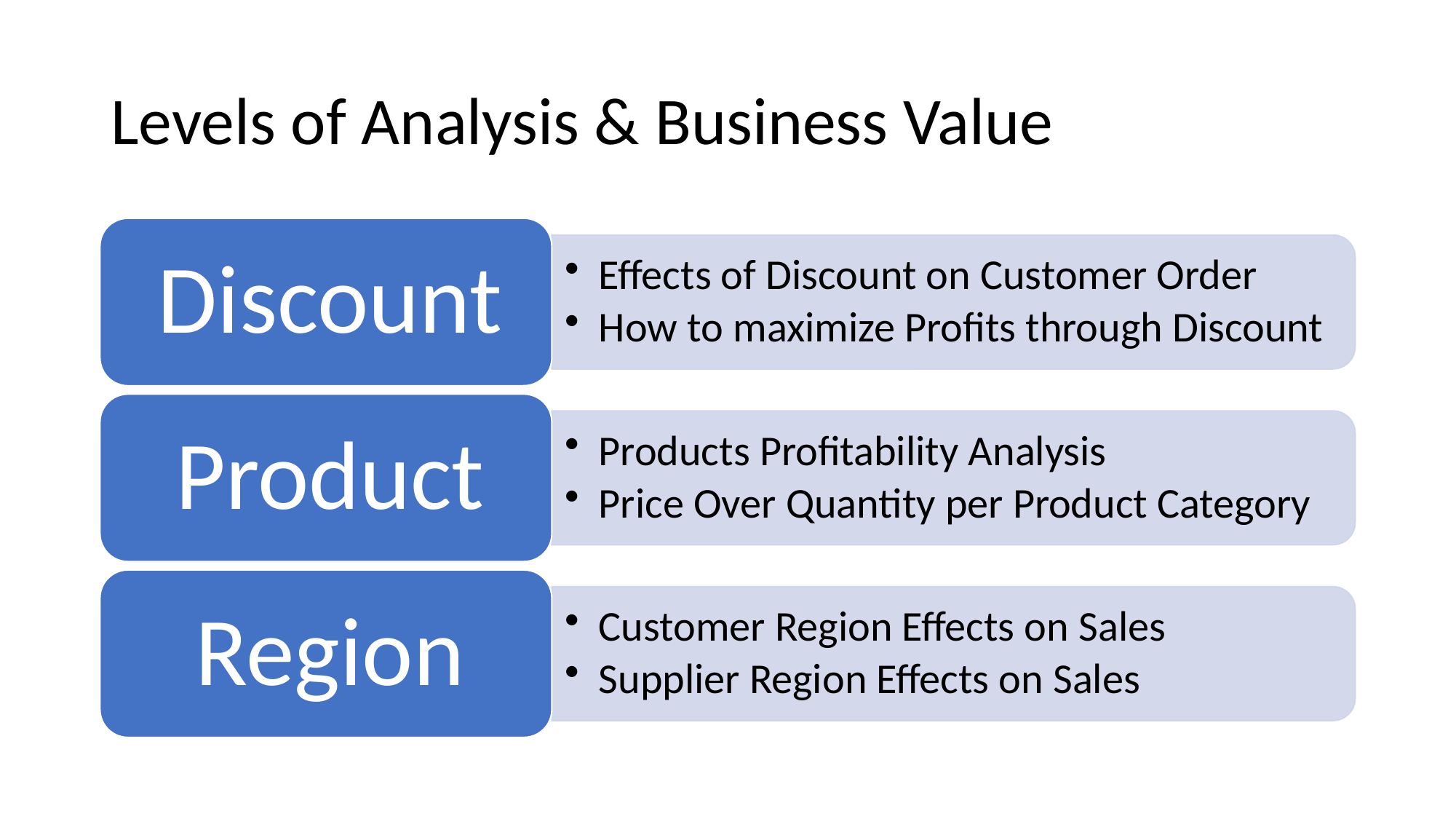

# Levels of Analysis & Business Value
Effects of Discount on Customer Order
How to maximize Profits through Discount
Discount
Products Profitability Analysis
Price Over Quantity per Product Category
Product
Customer Region Effects on Sales
Supplier Region Effects on Sales
Region